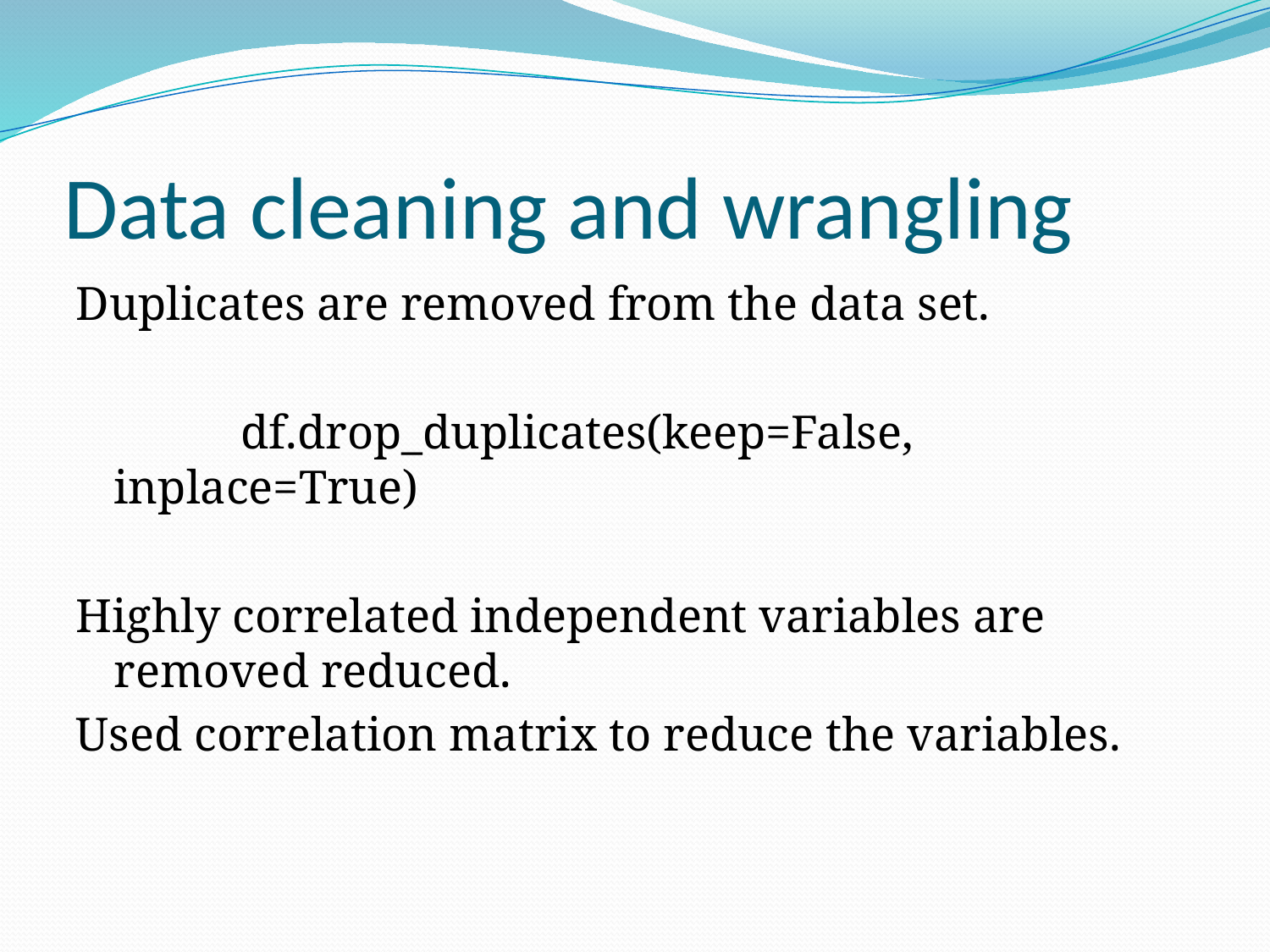

# Data cleaning and wrangling
Duplicates are removed from the data set.

		df.drop_duplicates(keep=False, inplace=True)

Highly correlated independent variables are removed reduced.
Used correlation matrix to reduce the variables.